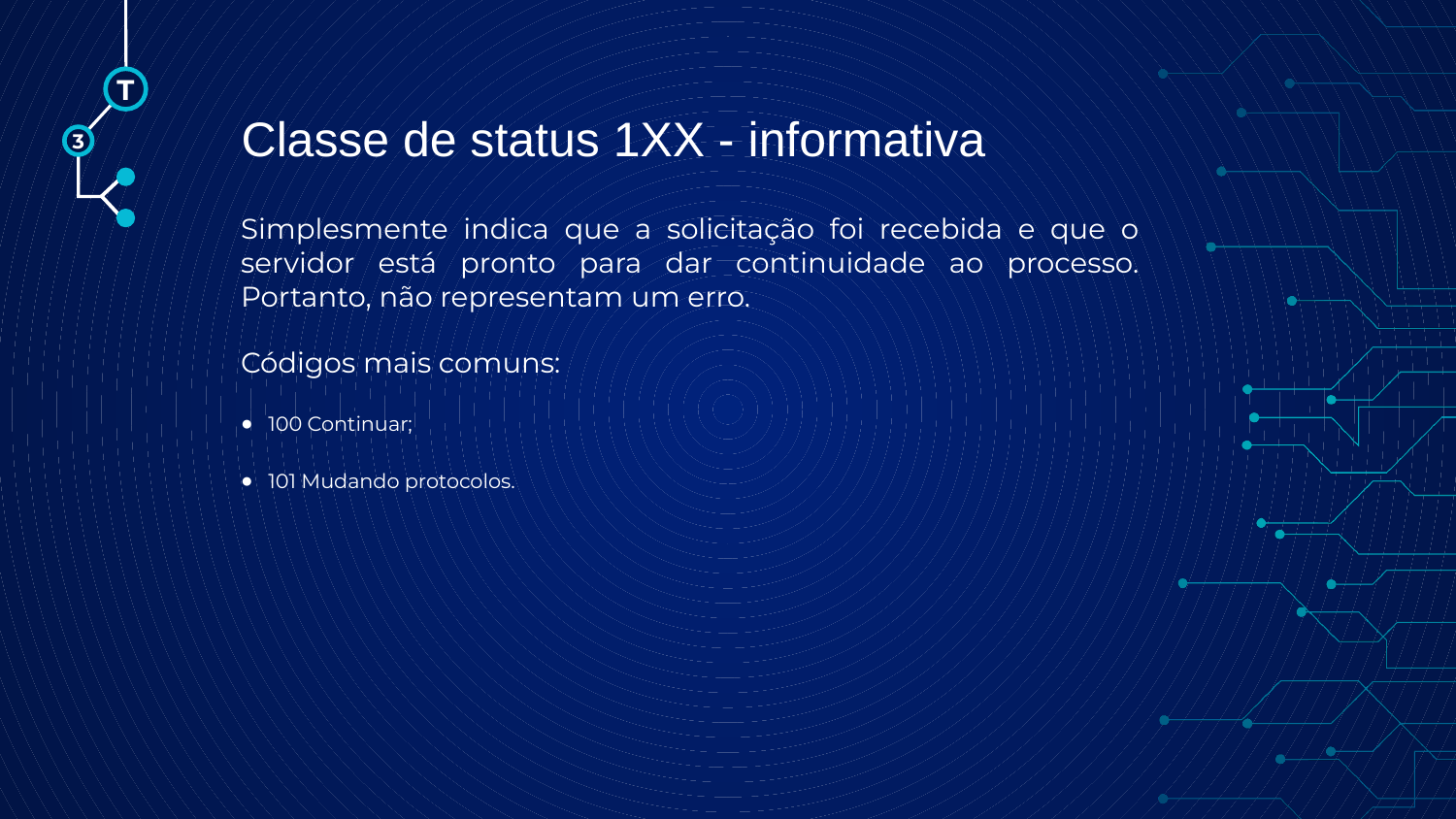

T
# Classe de status 1XX - informativa
3

Simplesmente indica que a solicitação foi recebida e que o servidor está pronto para dar continuidade ao processo. Portanto, não representam um erro.
Códigos mais comuns:
100 Continuar;
101 Mudando protocolos.